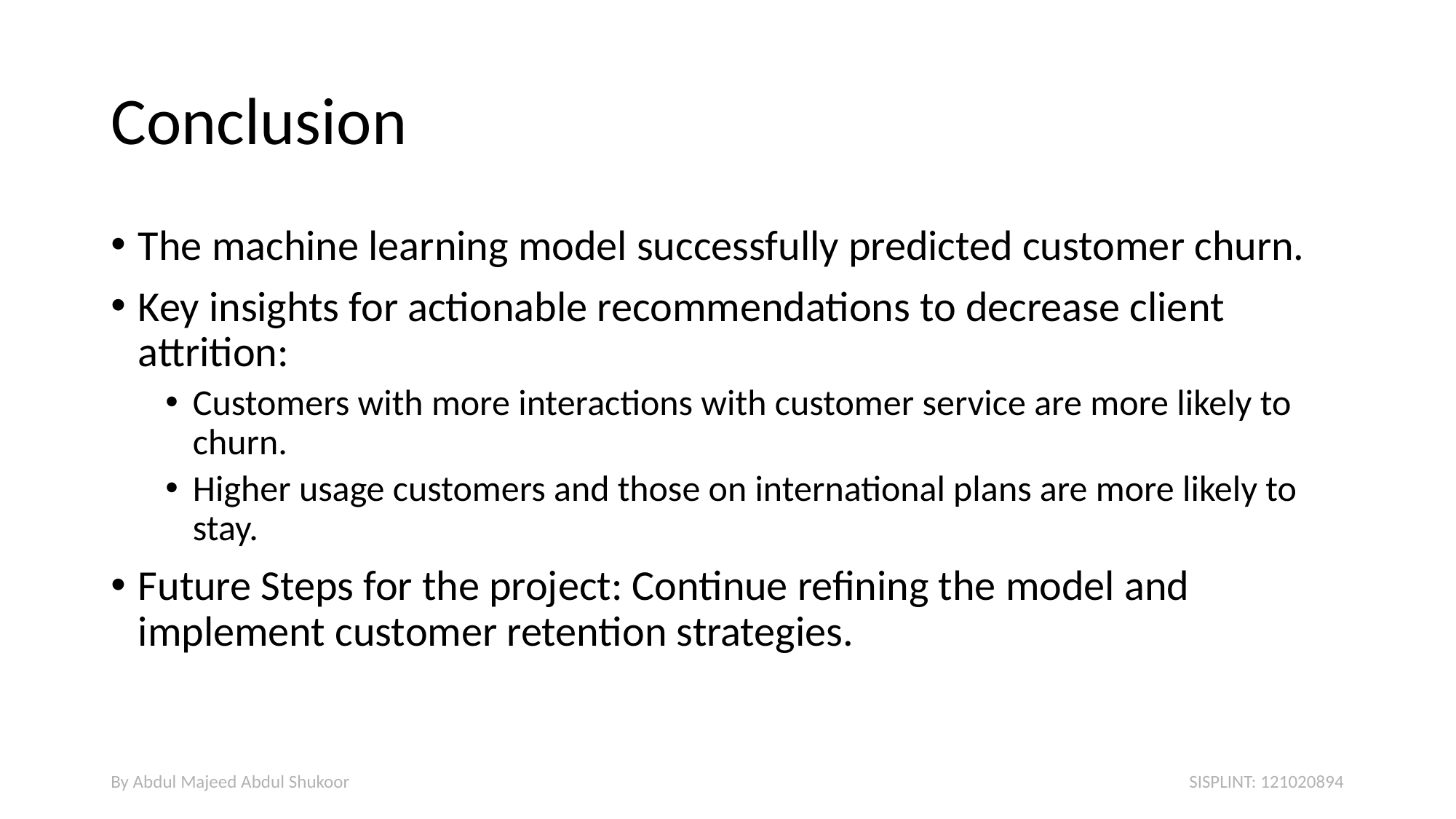

# Conclusion
The machine learning model successfully predicted customer churn.
Key insights for actionable recommendations to decrease client attrition:
Customers with more interactions with customer service are more likely to churn.
Higher usage customers and those on international plans are more likely to stay.
Future Steps for the project: Continue refining the model and implement customer retention strategies.
By Abdul Majeed Abdul Shukoor
SISPLINT: 121020894